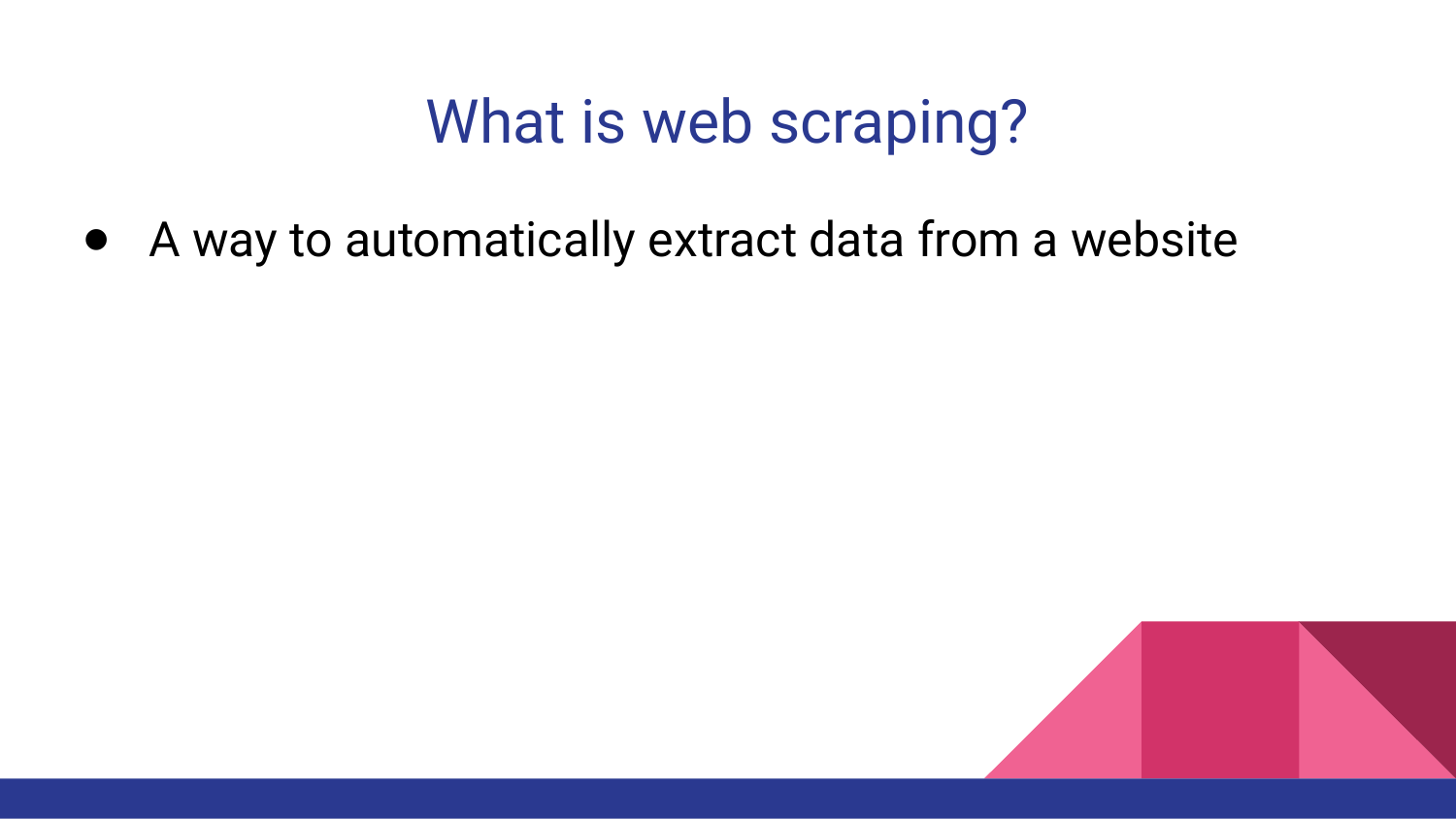

# What is web scraping?
A way to automatically extract data from a website